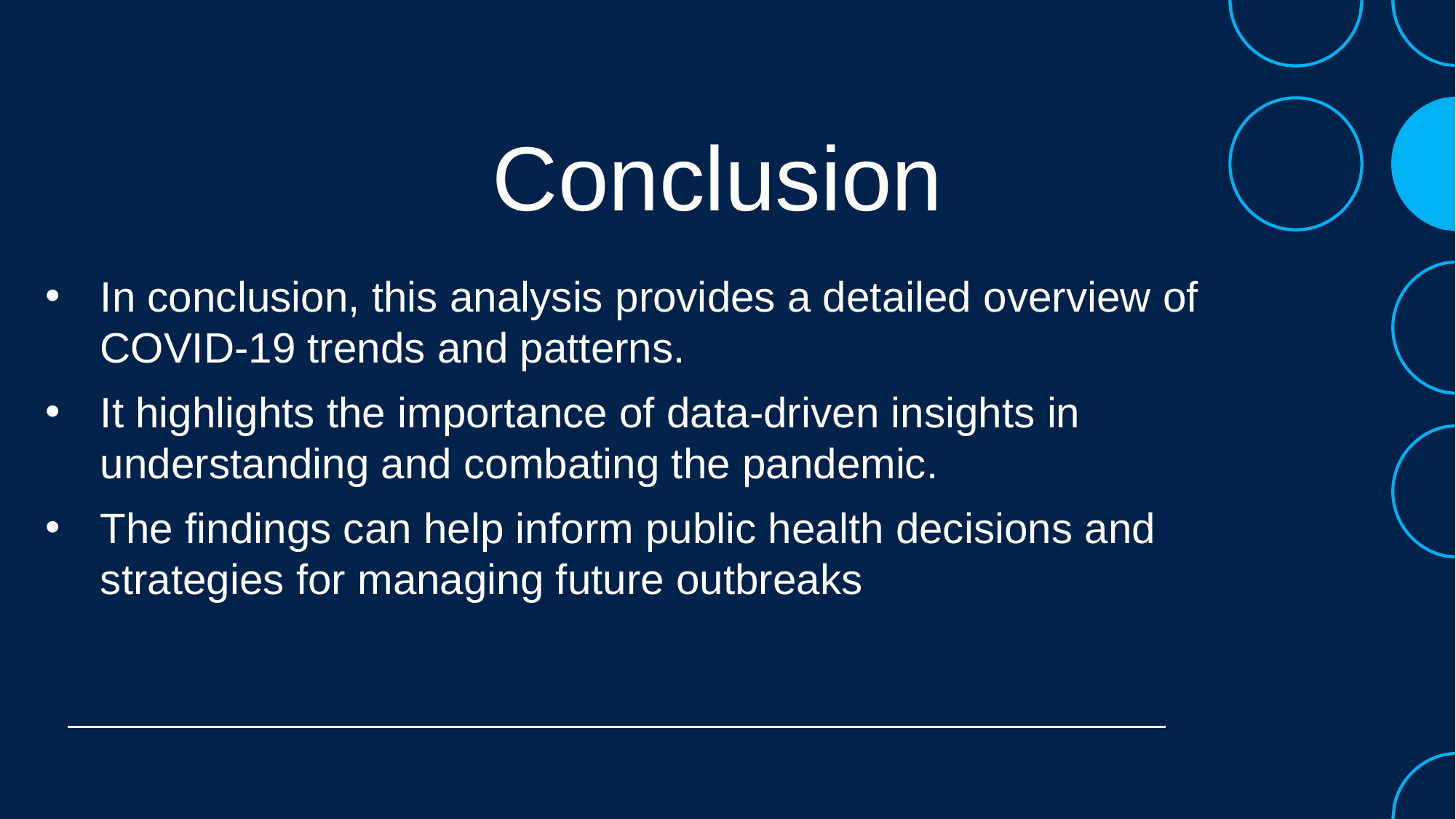

# Conclusion
In conclusion, this analysis provides a detailed overview of COVID-19 trends and patterns.
It highlights the importance of data-driven insights in understanding and combating the pandemic.
The findings can help inform public health decisions and strategies for managing future outbreaks